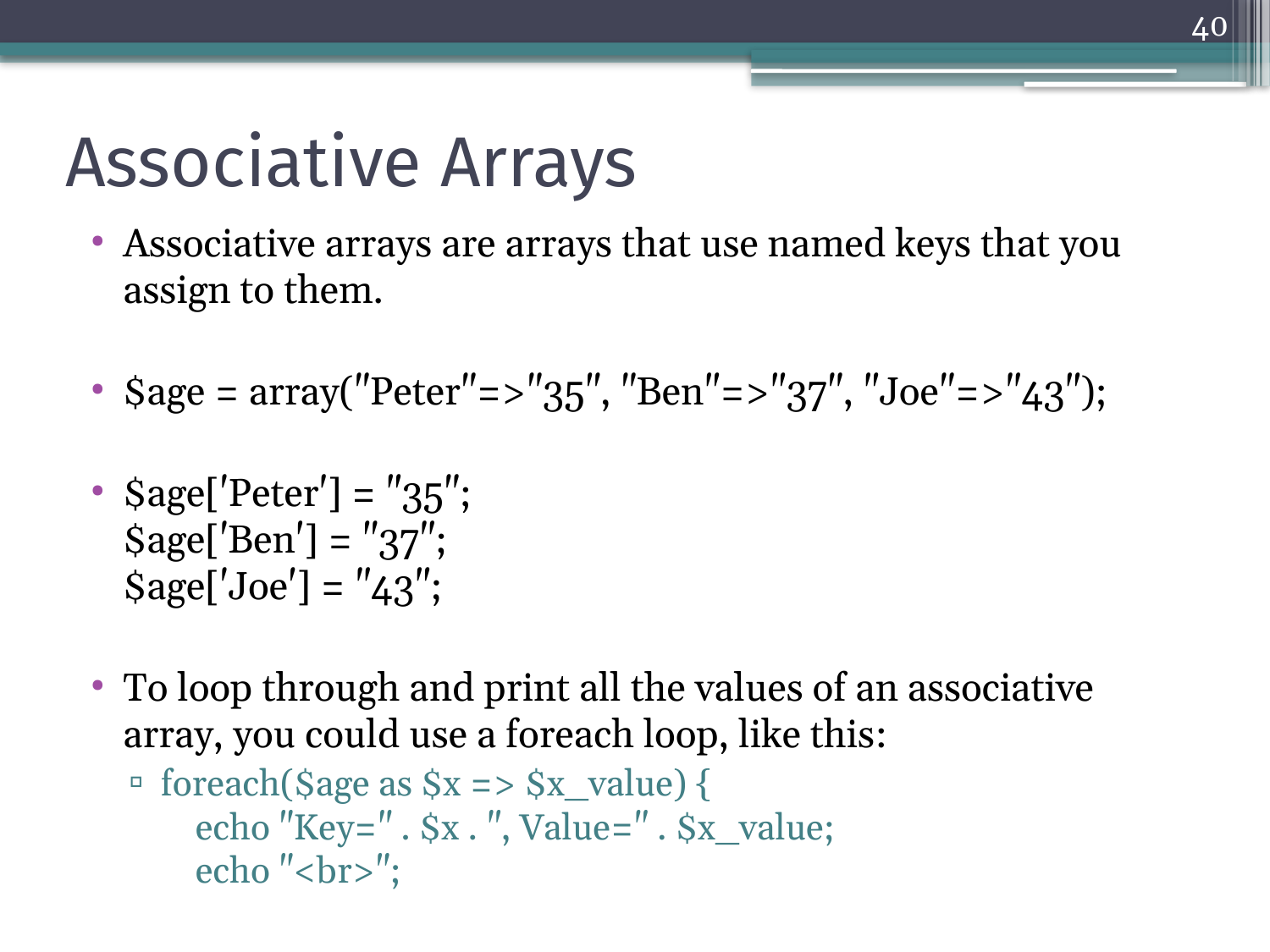

40
# Associative Arrays
Associative arrays are arrays that use named keys that you assign to them.

$age = array("Peter"=>"35", "Ben"=>"37", "Joe"=>"43");

$age['Peter'] = "35";
$age['Ben'] = "37";
$age['Joe'] = "43";

To loop through and print all the values of an associative array, you could use a foreach loop, like this:
foreach($age as $x => $x_value) {
    echo "Key=" . $x . ", Value=" . $x_value;
    echo "<br>";